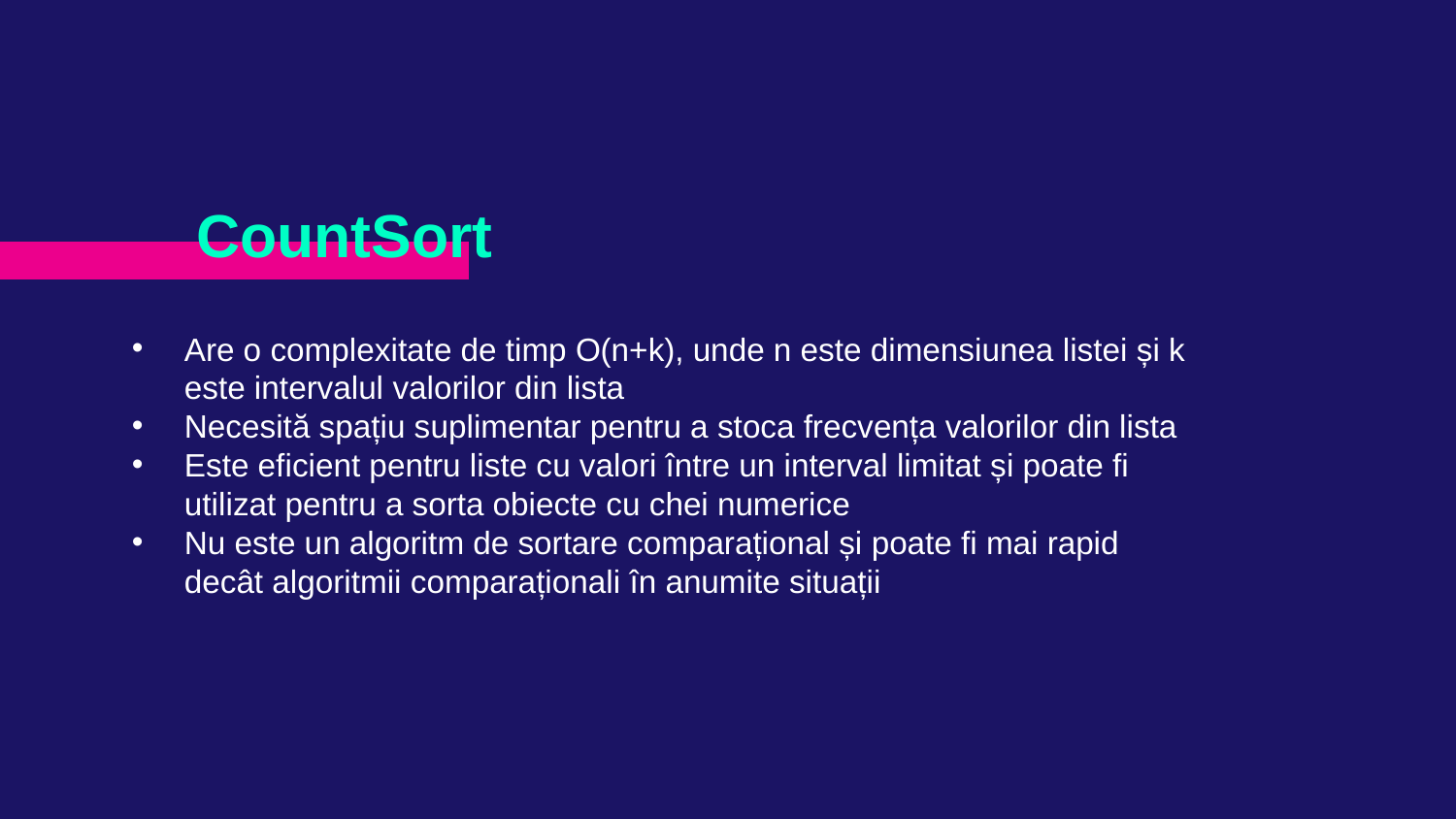

# CountSort
Are o complexitate de timp O(n+k), unde n este dimensiunea listei și k este intervalul valorilor din lista
Necesită spațiu suplimentar pentru a stoca frecvența valorilor din lista
Este eficient pentru liste cu valori între un interval limitat și poate fi utilizat pentru a sorta obiecte cu chei numerice
Nu este un algoritm de sortare comparațional și poate fi mai rapid decât algoritmii comparaționali în anumite situații